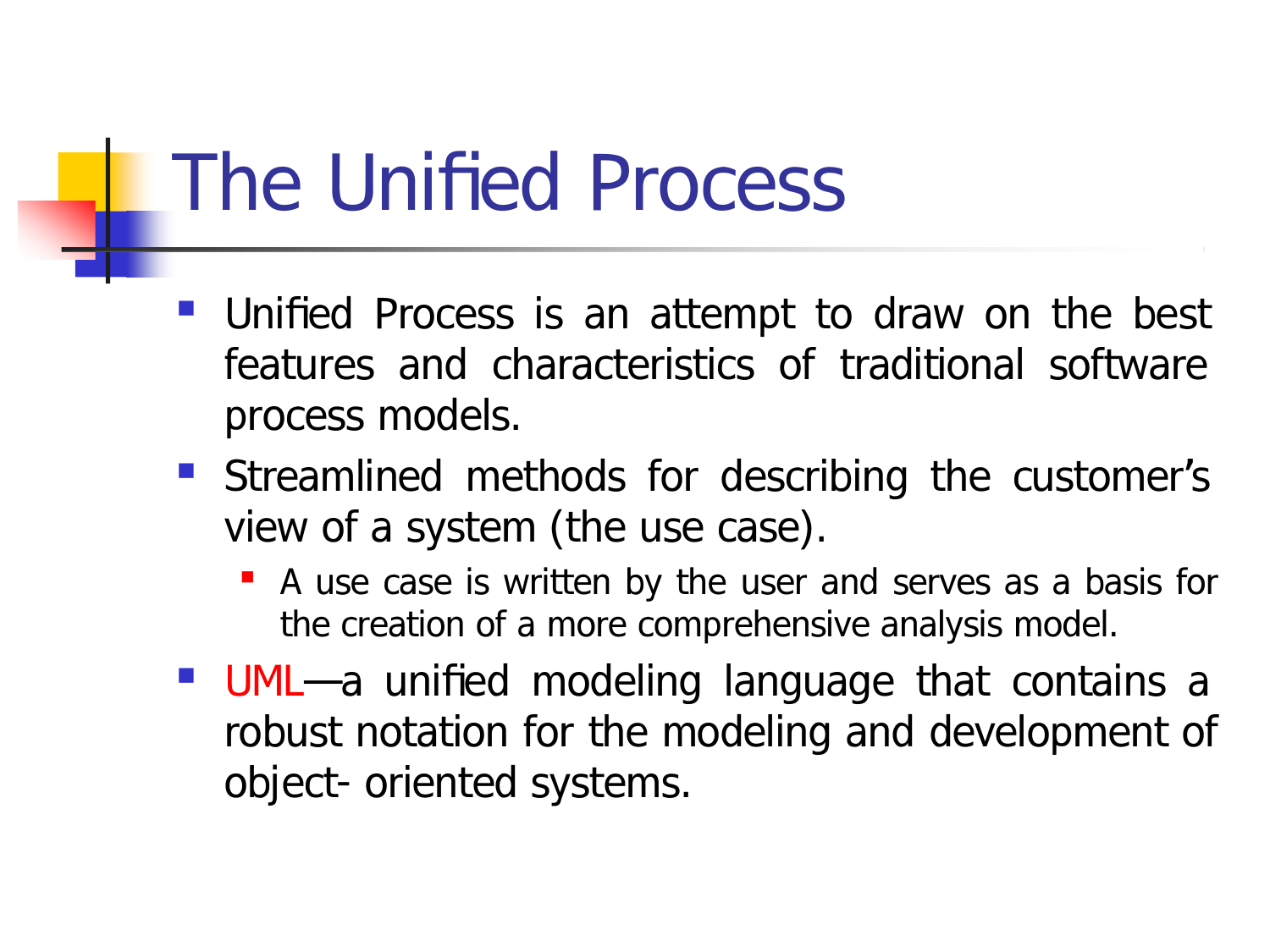

# The Unified Process
Unified Process is an attempt to draw on the best  features and characteristics of traditional software  process models.
Streamlined methods for describing the customer’s  view of a system (the use case).
A use case is written by the user and serves as a basis for  the creation of a more comprehensive analysis model.
UML—a unified modeling language that contains a  robust notation for the modeling and development of  object- oriented systems.